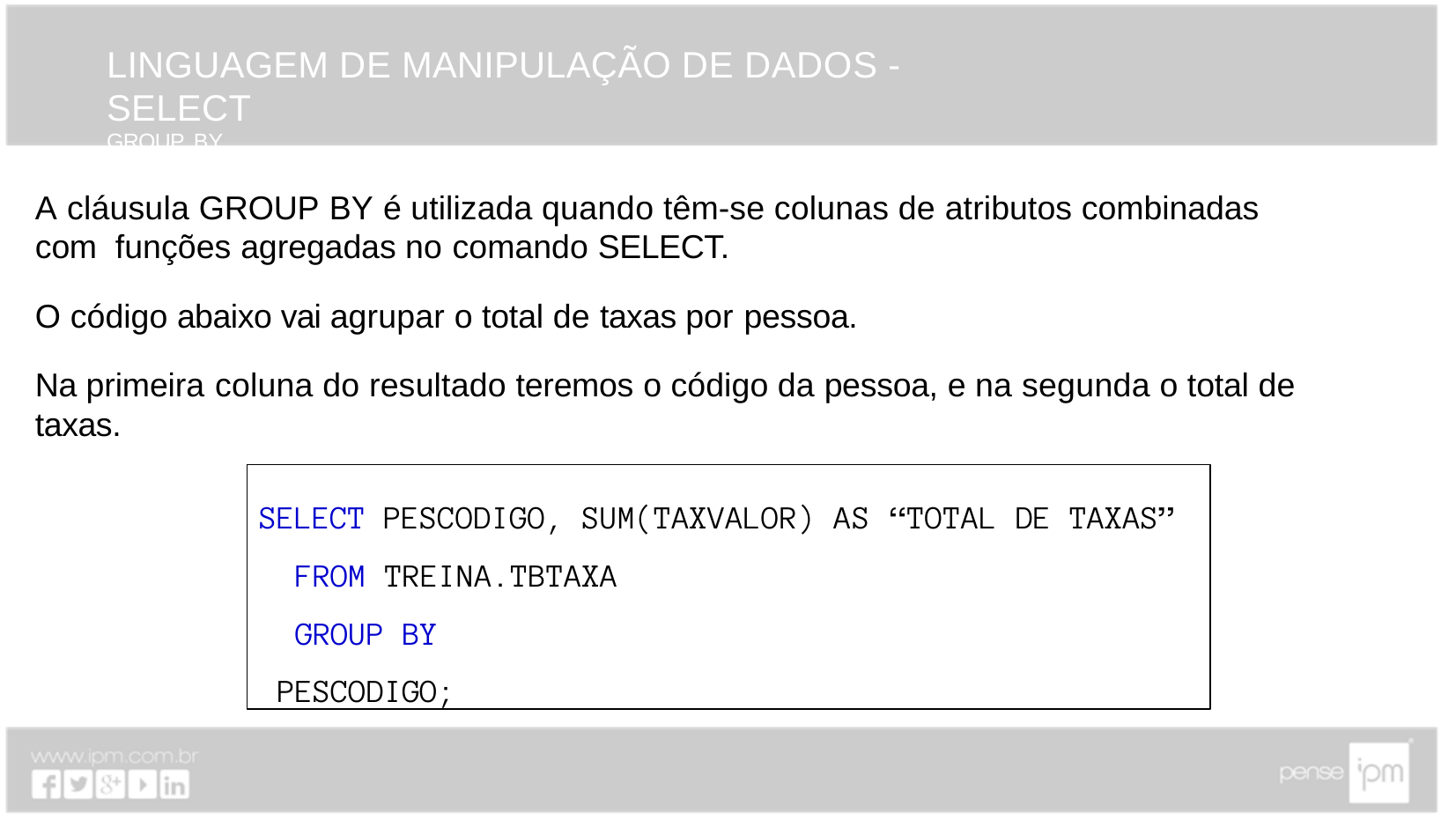

# LINGUAGEM DE MANIPULAÇÃO DE DADOS - SELECT
GROUP BY
A cláusula GROUP BY é utilizada quando têm-se colunas de atributos combinadas com  funções agregadas no comando SELECT.
O código abaixo vai agrupar o total de taxas por pessoa.
Na primeira coluna do resultado teremos o código da pessoa, e na segunda o total de taxas.

SELECT PESCODIGO, SUM(TAXVALOR) AS “TOTAL DE TAXAS”
FROM TREINA.TBTAXA  GROUP BY PESCODIGO;